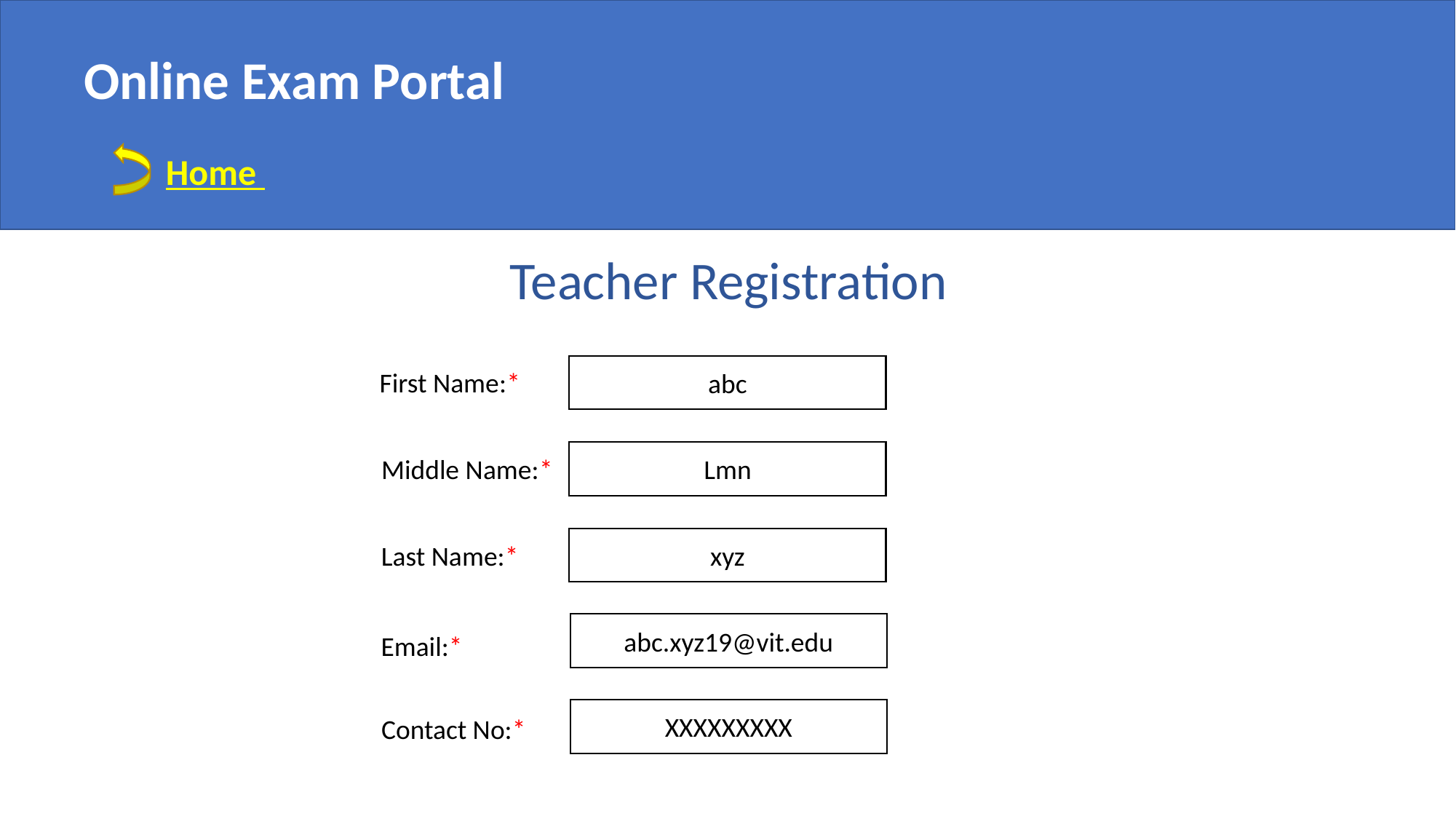

Online Exam Portal
     Home

Teacher Registration
abc
First Name:*
Lmn
Middle Name:*
xyz
Last Name:*
abc.xyz19@vit.edu
Email:*
XXXXXXXXX
Contact No:*